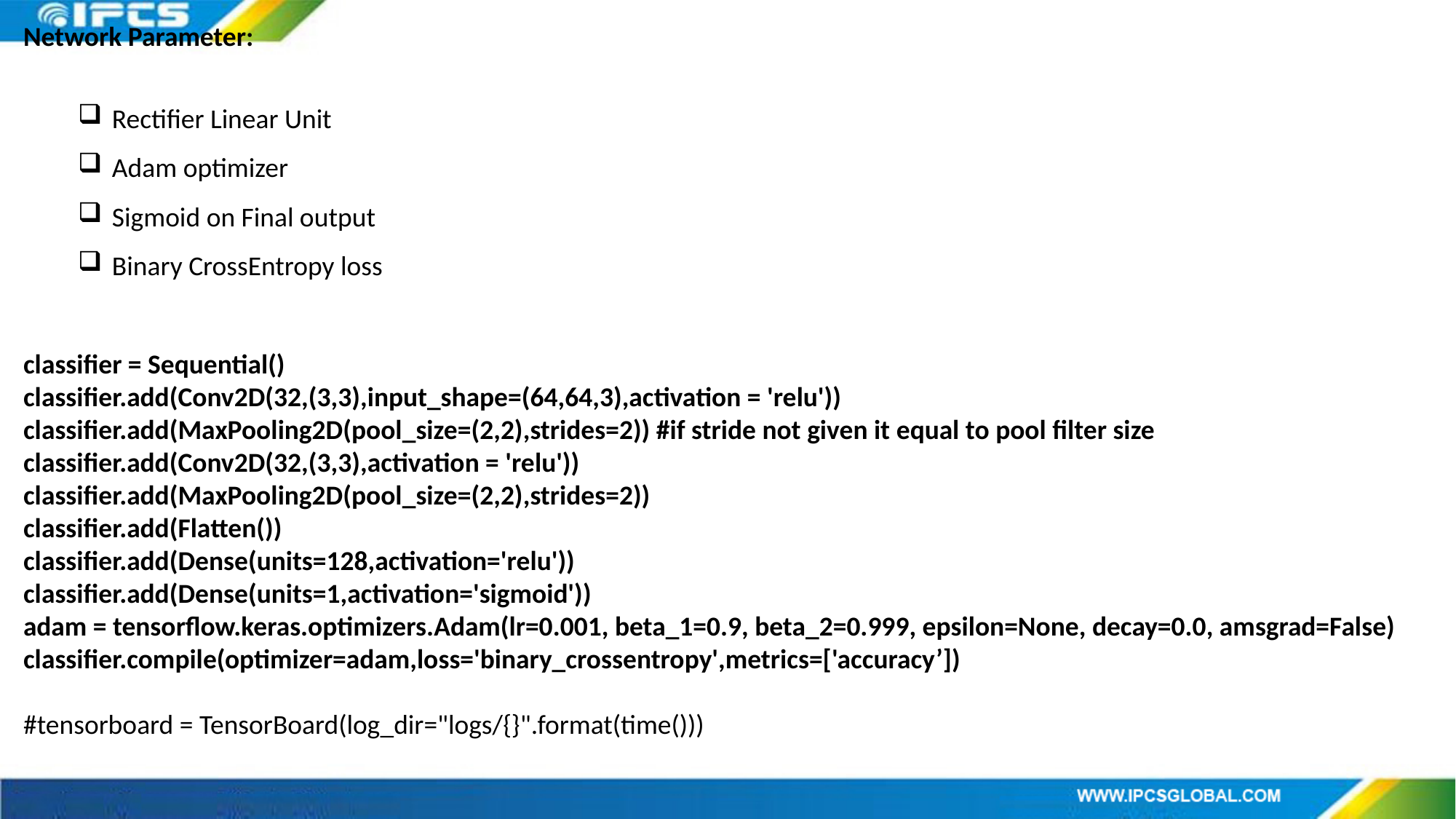

Network Parameter:

Rectifier Linear Unit
Adam optimizer
Sigmoid on Final output
Binary CrossEntropy loss

classifier = Sequential()
classifier.add(Conv2D(32,(3,3),input_shape=(64,64,3),activation = 'relu'))
classifier.add(MaxPooling2D(pool_size=(2,2),strides=2)) #if stride not given it equal to pool filter size
classifier.add(Conv2D(32,(3,3),activation = 'relu'))
classifier.add(MaxPooling2D(pool_size=(2,2),strides=2))
classifier.add(Flatten())
classifier.add(Dense(units=128,activation='relu'))
classifier.add(Dense(units=1,activation='sigmoid'))
adam = tensorflow.keras.optimizers.Adam(lr=0.001, beta_1=0.9, beta_2=0.999, epsilon=None, decay=0.0, amsgrad=False)
classifier.compile(optimizer=adam,loss='binary_crossentropy',metrics=['accuracy’])

#tensorboard = TensorBoard(log_dir="logs/{}".format(time()))